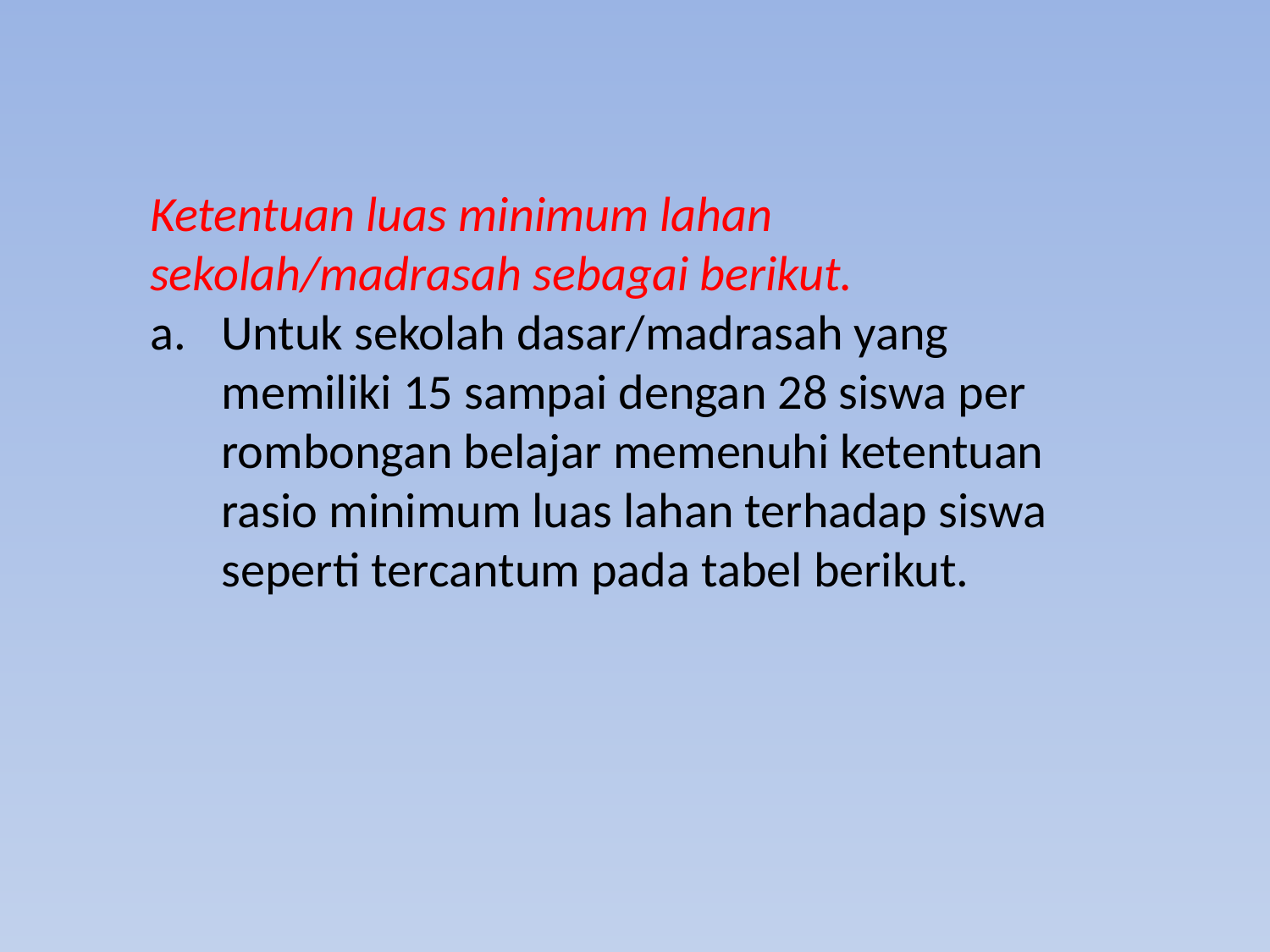

Ketentuan luas minimum lahan sekolah/madrasah sebagai berikut.
Untuk sekolah dasar/madrasah yang memiliki 15 sampai dengan 28 siswa per rombongan belajar memenuhi ketentuan rasio minimum luas lahan terhadap siswa seperti tercantum pada tabel berikut.